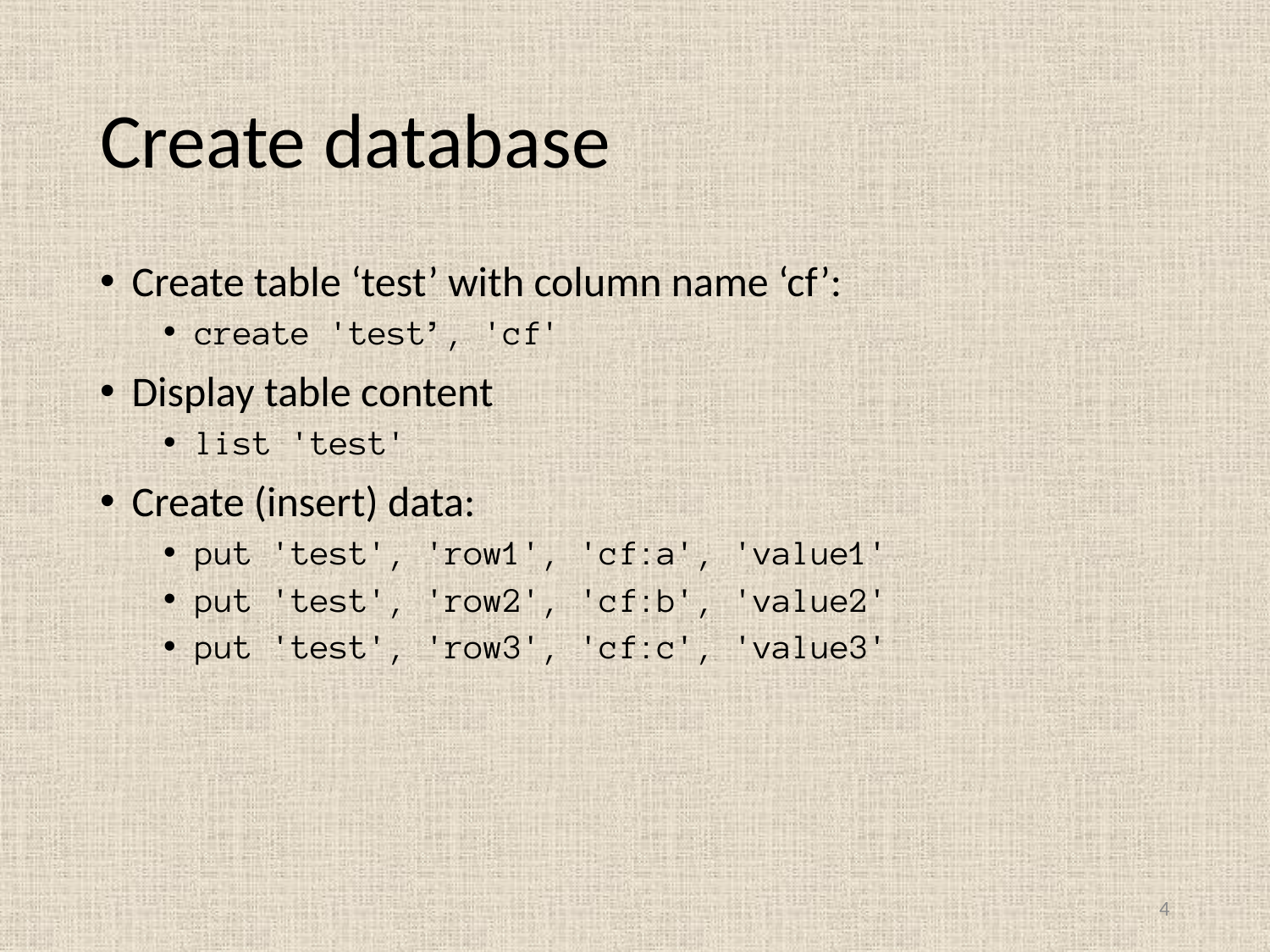

# Create database
Create table ‘test’ with column name ‘cf’:
create 'test’, 'cf'
Display table content
list 'test'
Create (insert) data:
put 'test', 'row1', 'cf:a', 'value1'
put 'test', 'row2', 'cf:b', 'value2'
put 'test', 'row3', 'cf:c', 'value3'

4